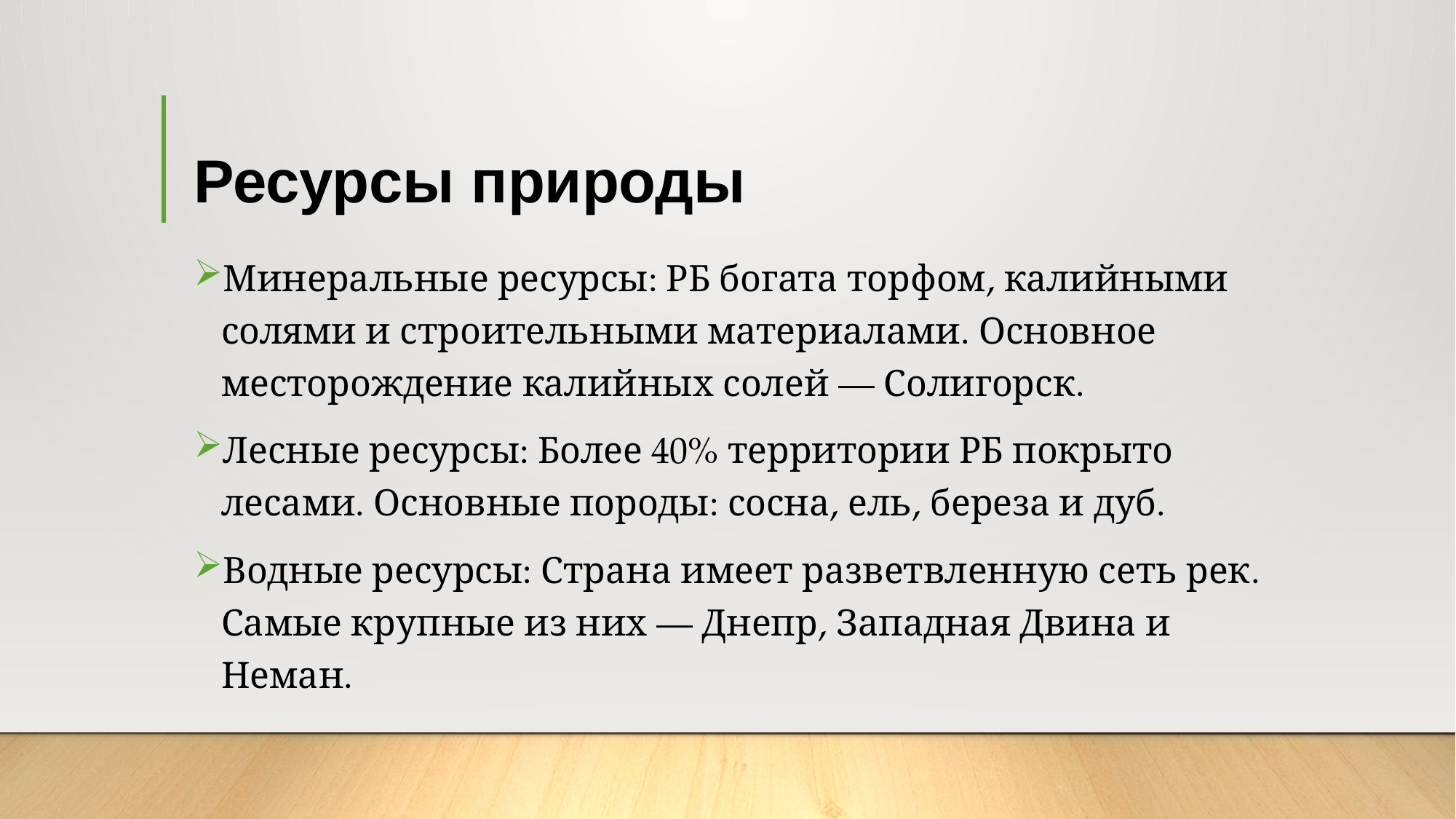

# Ресурсы природы
Минеральные ресурсы: РБ богата торфом, калийными солями и строительными материалами. Основное месторождение калийных солей — Солигорск.
Лесные ресурсы: Более 40% территории РБ покрыто лесами. Основные породы: сосна, ель, береза и дуб.
Водные ресурсы: Страна имеет разветвленную сеть рек. Самые крупные из них — Днепр, Западная Двина и Неман.